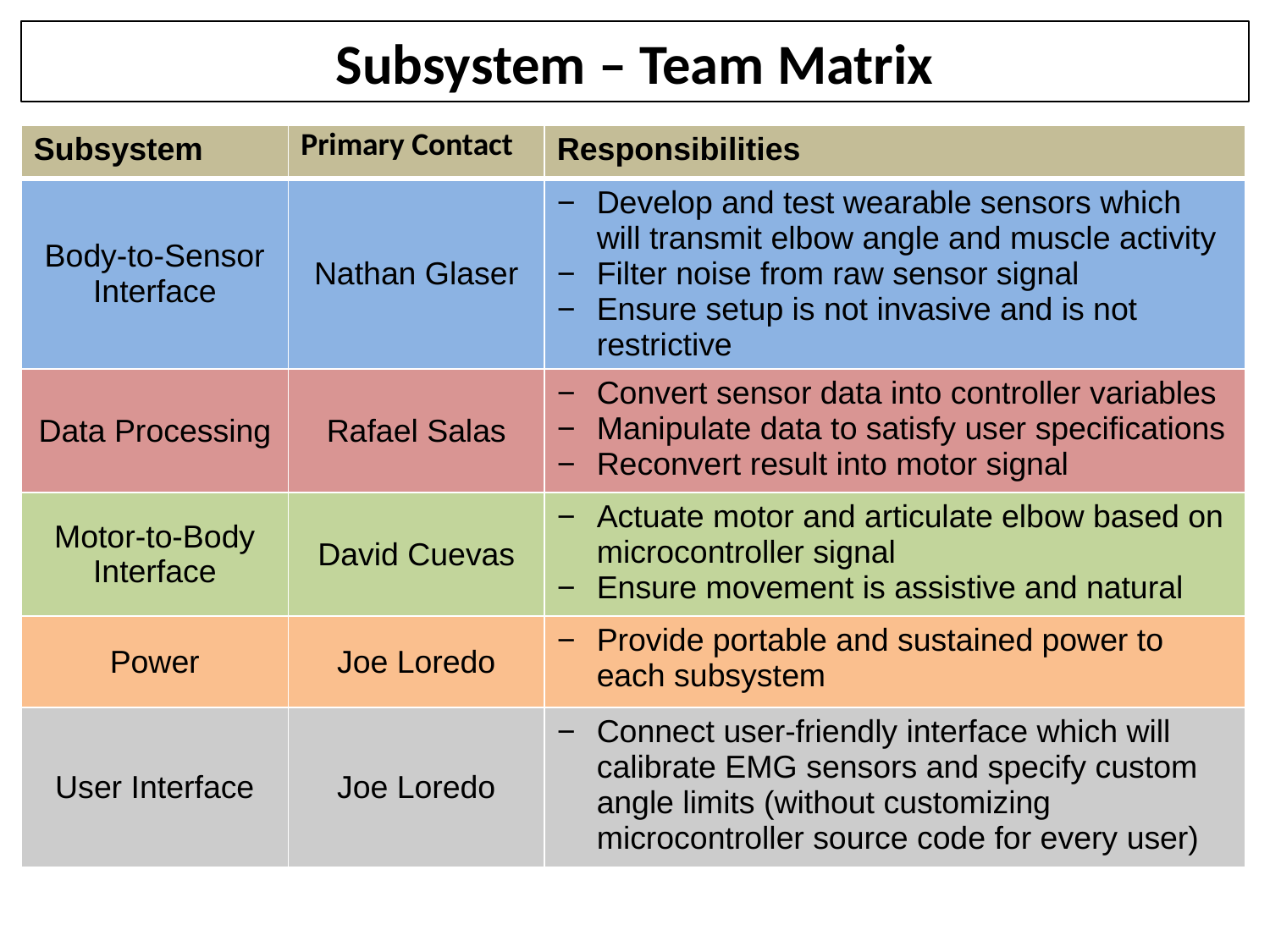

# Subsystem – Team Matrix
| Subsystem | Primary Contact | Responsibilities |
| --- | --- | --- |
| Body-to-Sensor Interface | Nathan Glaser | Develop and test wearable sensors which will transmit elbow angle and muscle activity Filter noise from raw sensor signal Ensure setup is not invasive and is not restrictive |
| Data Processing | Rafael Salas | Convert sensor data into controller variables Manipulate data to satisfy user specifications Reconvert result into motor signal |
| Motor-to-Body Interface | David Cuevas | Actuate motor and articulate elbow based on microcontroller signal Ensure movement is assistive and natural |
| Power | Joe Loredo | Provide portable and sustained power to each subsystem |
| User Interface | Joe Loredo | Connect user-friendly interface which will calibrate EMG sensors and specify custom angle limits (without customizing microcontroller source code for every user) |